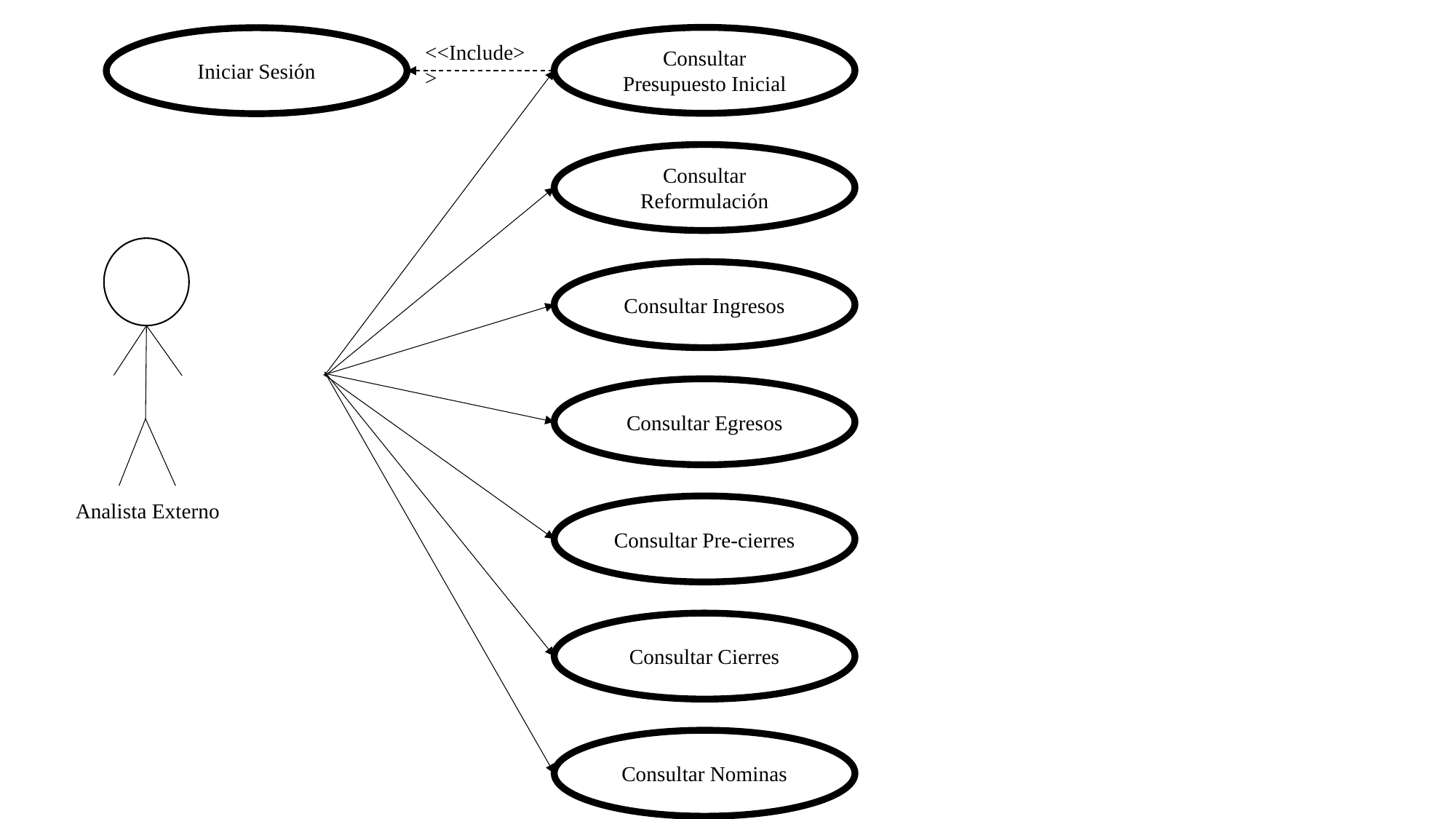

Consultar Presupuesto Inicial
Iniciar Sesión
<<Include>>
Consultar Reformulación

Consultar Ingresos
Consultar Egresos
Analista Externo
Consultar Pre-cierres
Consultar Cierres
Consultar Nominas